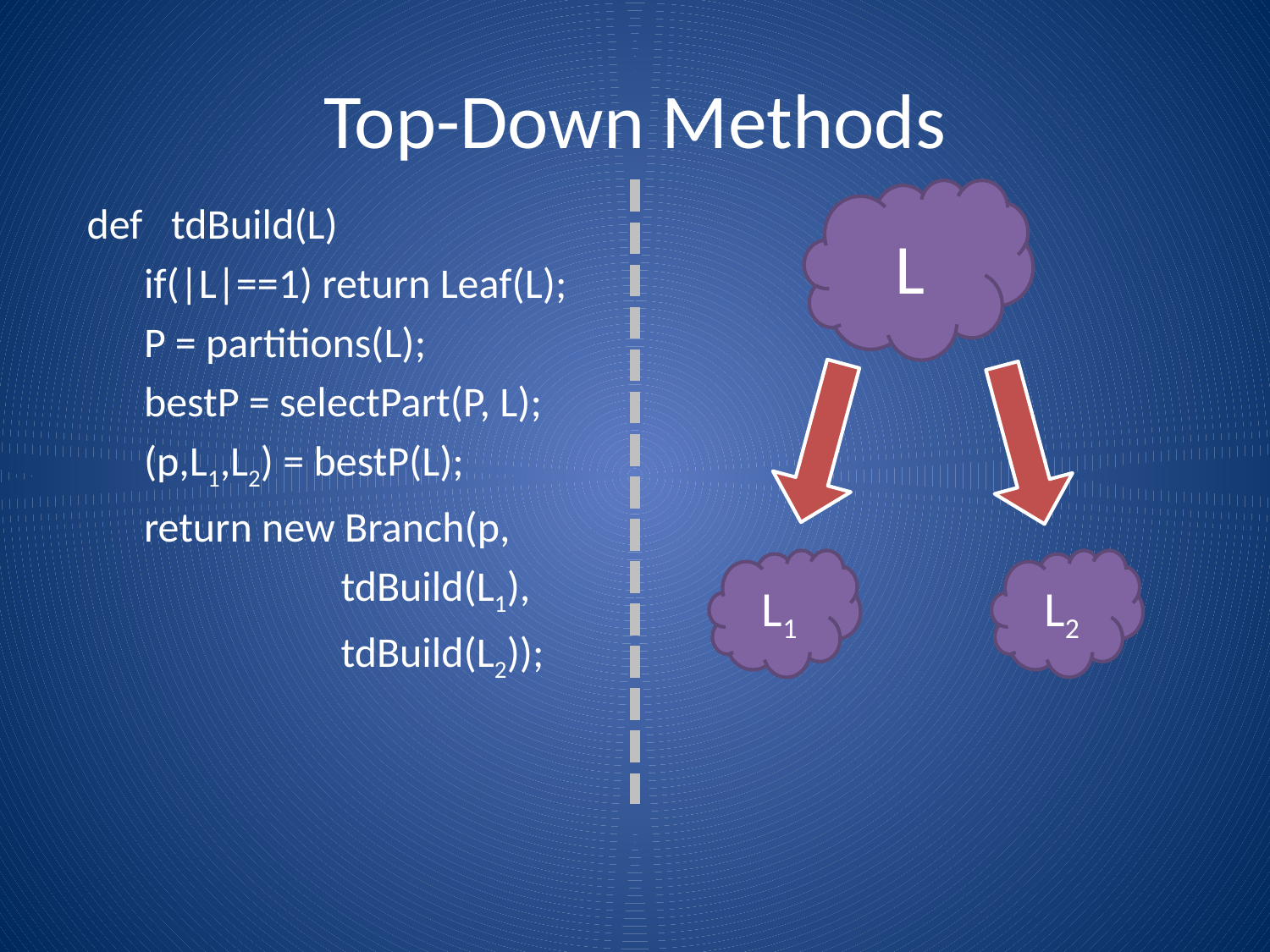

# Top-Down Methods
L
def   tdBuild(L)
      if(|L|==1) return Leaf(L);
      P = partitions(L);
      bestP = selectPart(P, L);
      (p,L1,L2) = bestP(L);
      return new Branch(p,
		tdBuild(L1),
		tdBuild(L2));

L1
L2